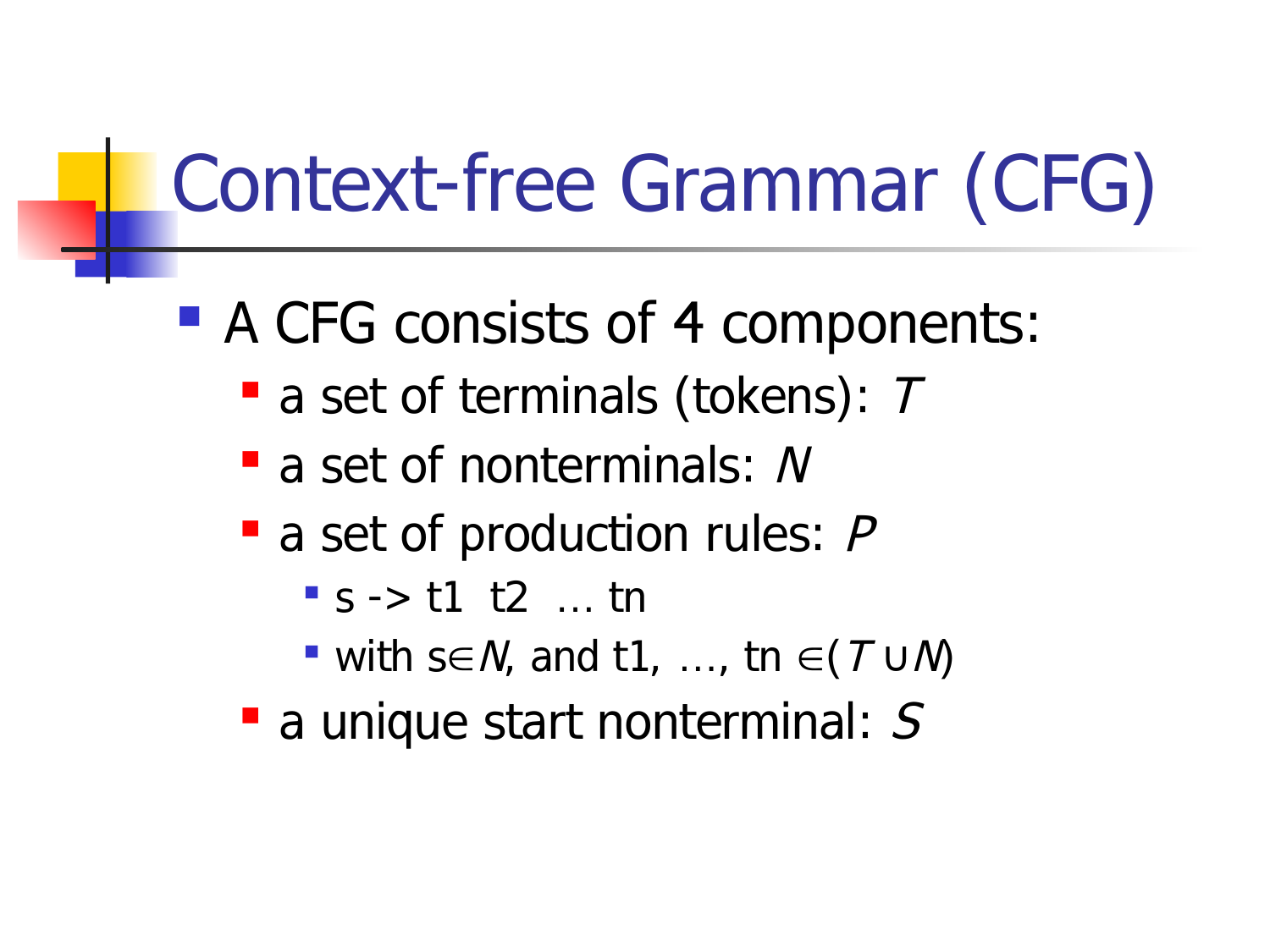

# Context-free Grammar (CFG)
A CFG consists of 4 components:
a set of terminals (tokens): T
a set of nonterminals: N
a set of production rules: P
s -> t1  t2  … tn
with s∈N, and t1, …, tn ∈(T ∪N)
a unique start nonterminal: S